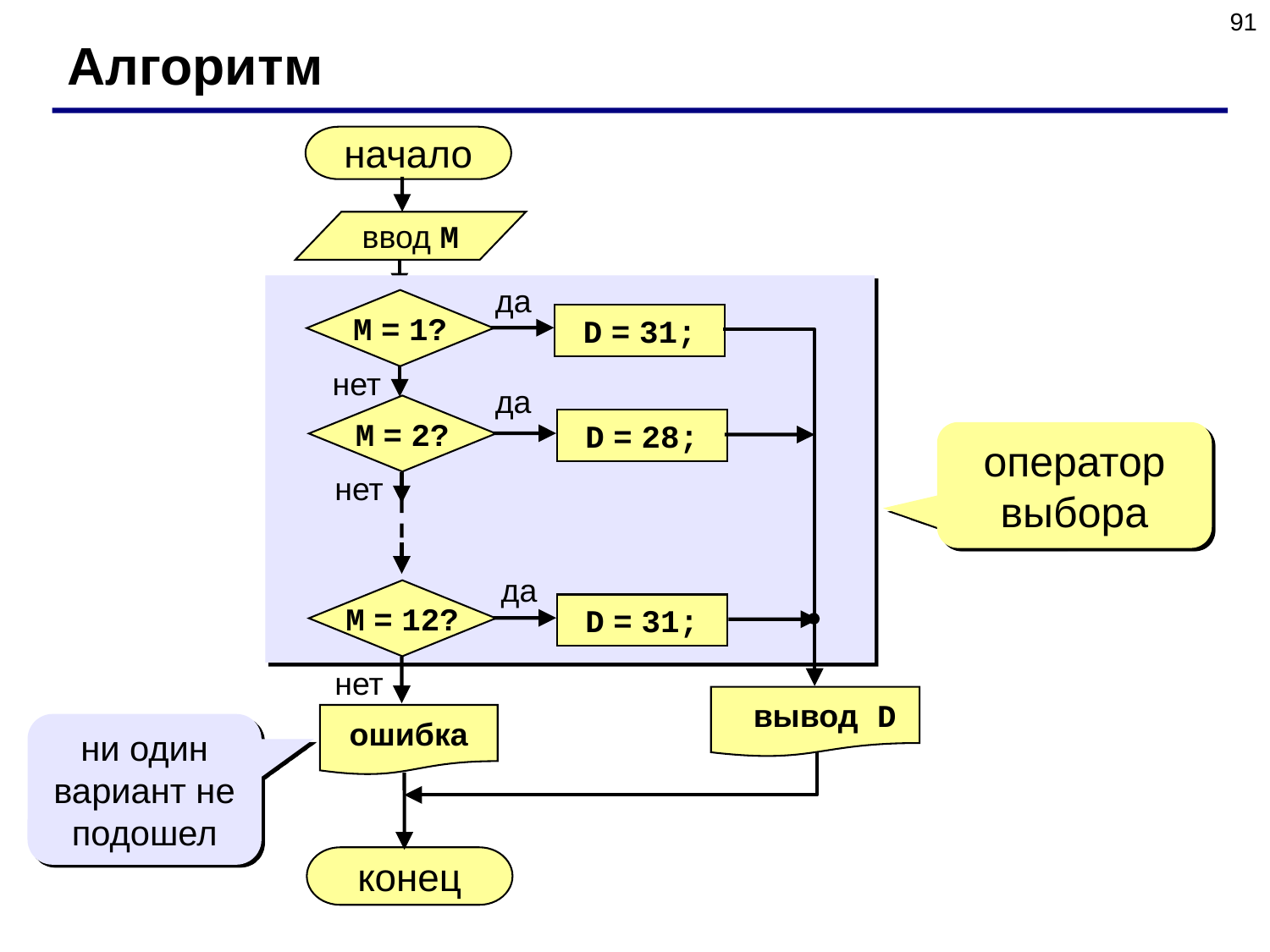

91
Алгоритм

начало

ввод M

да

M = 1?
D = 31;

нет

да
M = 2?
D = 28;
оператор выбора

нет

да
M = 12?
D = 31;

нет
 вывод D
ошибка
ни один вариант не подошел

конец